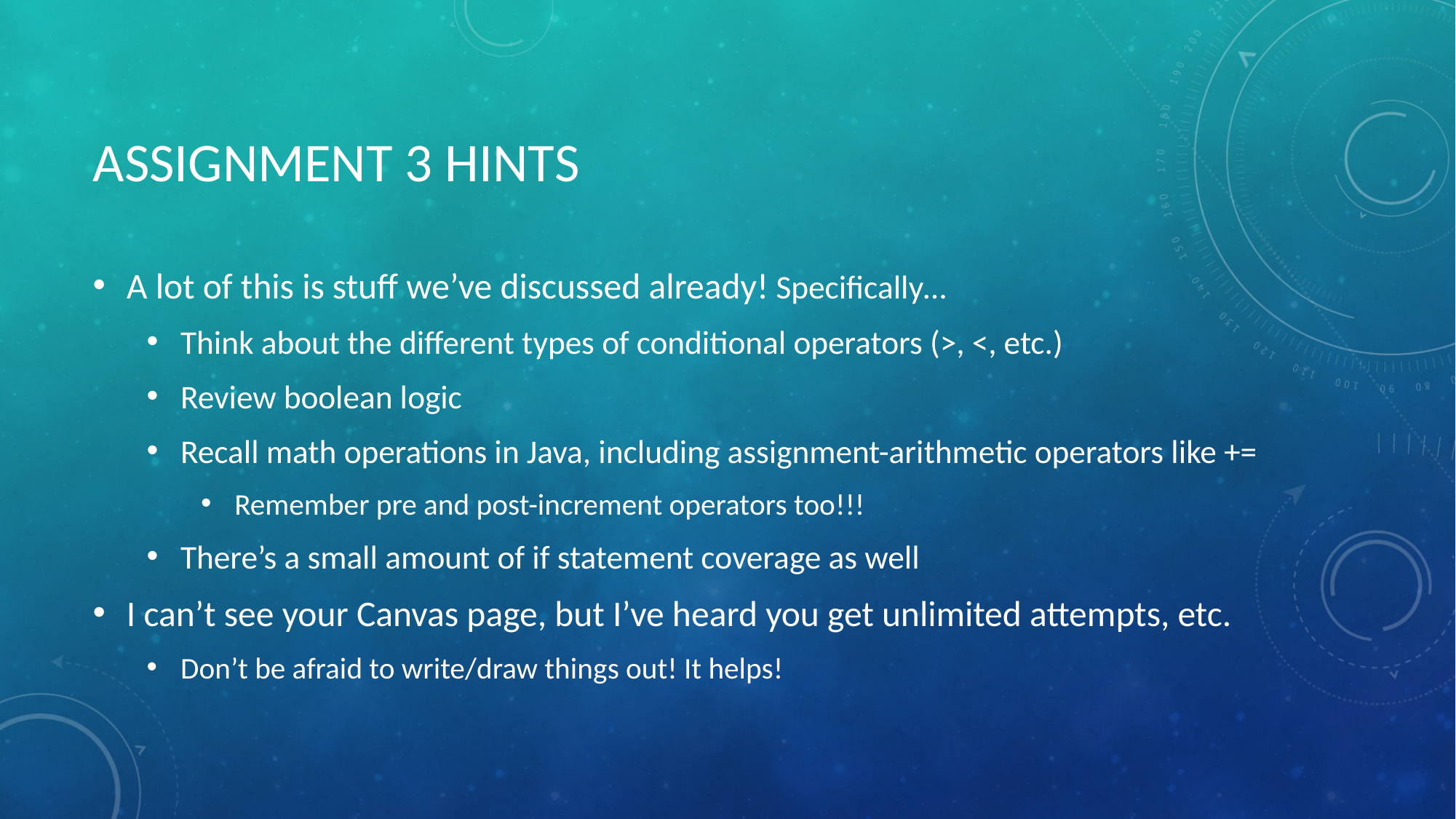

# Assignment 3 hints
A lot of this is stuff we’ve discussed already! Specifically…
Think about the different types of conditional operators (>, <, etc.)
Review boolean logic
Recall math operations in Java, including assignment-arithmetic operators like +=
Remember pre and post-increment operators too!!!
There’s a small amount of if statement coverage as well
I can’t see your Canvas page, but I’ve heard you get unlimited attempts, etc.
Don’t be afraid to write/draw things out! It helps!